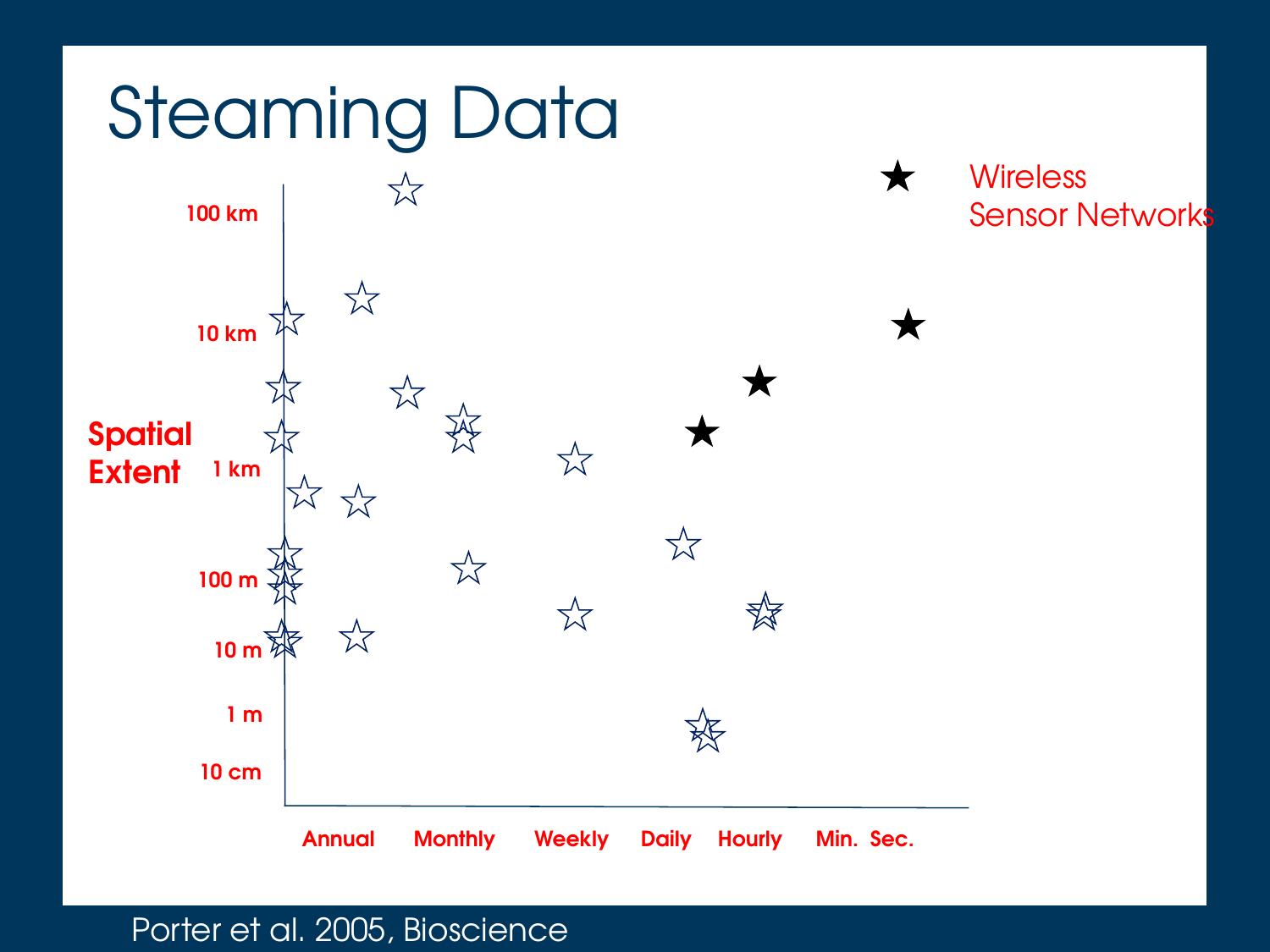

# Steaming Data
Wireless
Sensor Networks

100 km

10 km

Spatial
Extent

1 km

100 m

10 m
1 m

10 cm
Annual
Monthly
Weekly
Daily
Hourly
Min.  Sec.
=Paper in 2003 Ecology

Frequency of Measurement
Porter et al. 2005, Bioscience